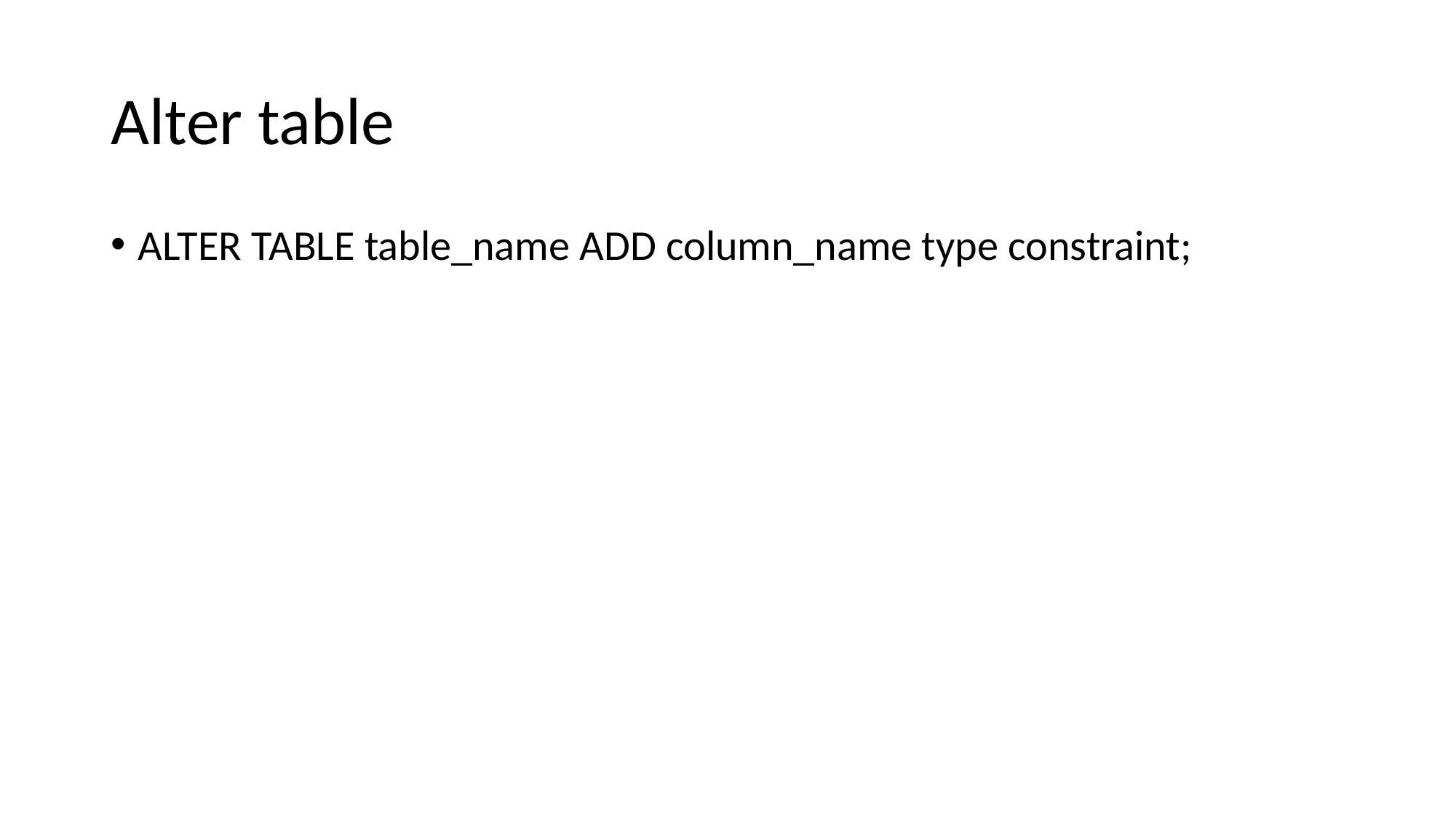

# Alter table
ALTER TABLE table_name ADD column_name type constraint;